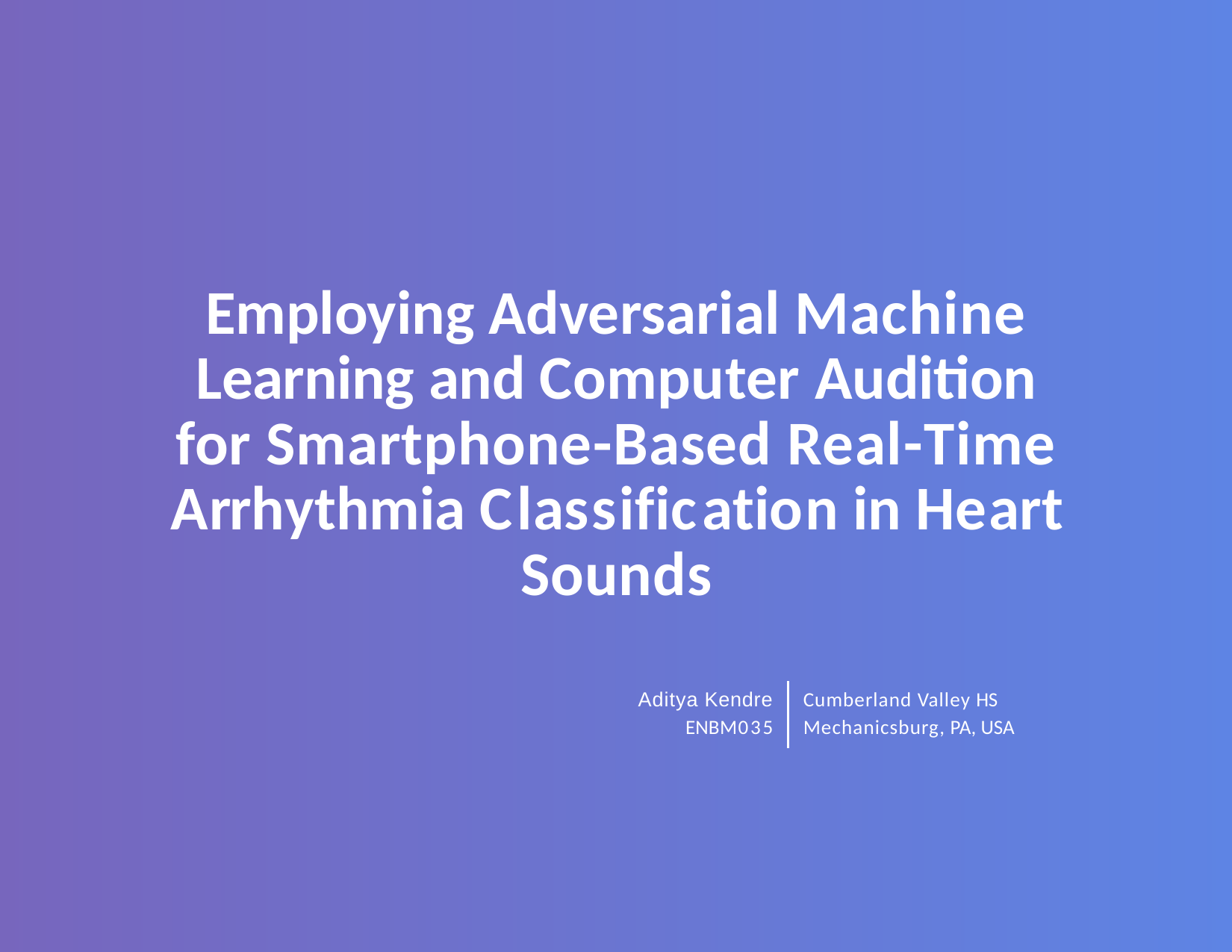

Employing Adversarial Machine Learning and Computer Audition for Smartphone-Based Real-Time Arrhythmia Classification in Heart Sounds

Aditya Kendre ENBM035
Cumberland Valley HS Mechanicsburg, PA, USA